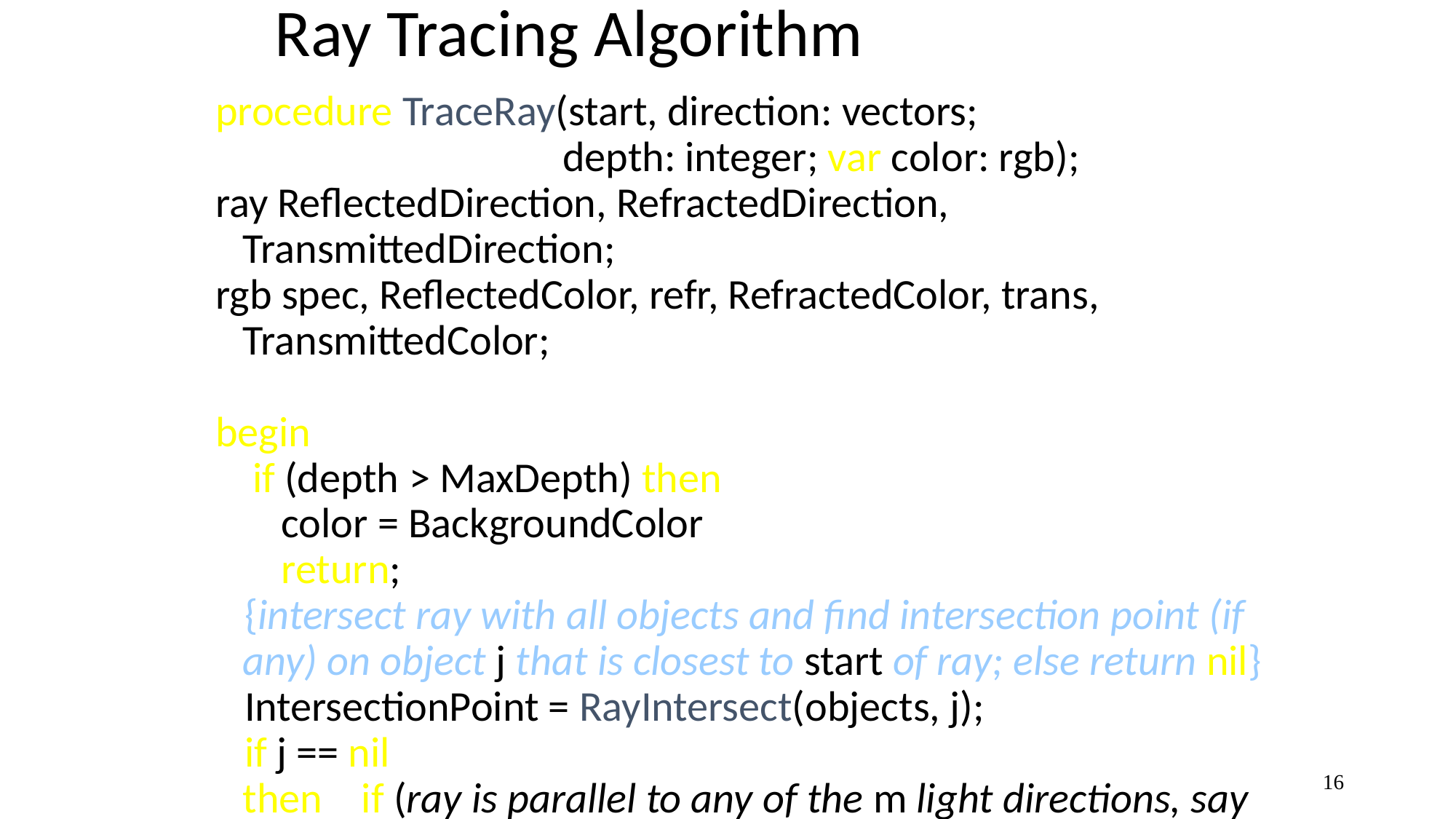

# Ray Tracing Algorithm
procedure TraceRay(start, direction: vectors;
                                    depth: integer; var color: rgb);
ray ReflectedDirection, RefractedDirection, TransmittedDirection;
rgb spec, ReflectedColor, refr, RefractedColor, trans, TransmittedColor;

begin
	 if (depth > MaxDepth) then
	    color = BackgroundColor
	    return;
   {intersect ray with all objects and find intersection point (if any) on object j that is closest to start of ray; else return nil}
   IntersectionPoint = RayIntersect(objects, j);
   if j == nil
	then	 if (ray is parallel to any of the m light directions, say k)
		    then color = LtSource[k]
		    else color = BackgroundColor
     else {have first intersection with object j}
16